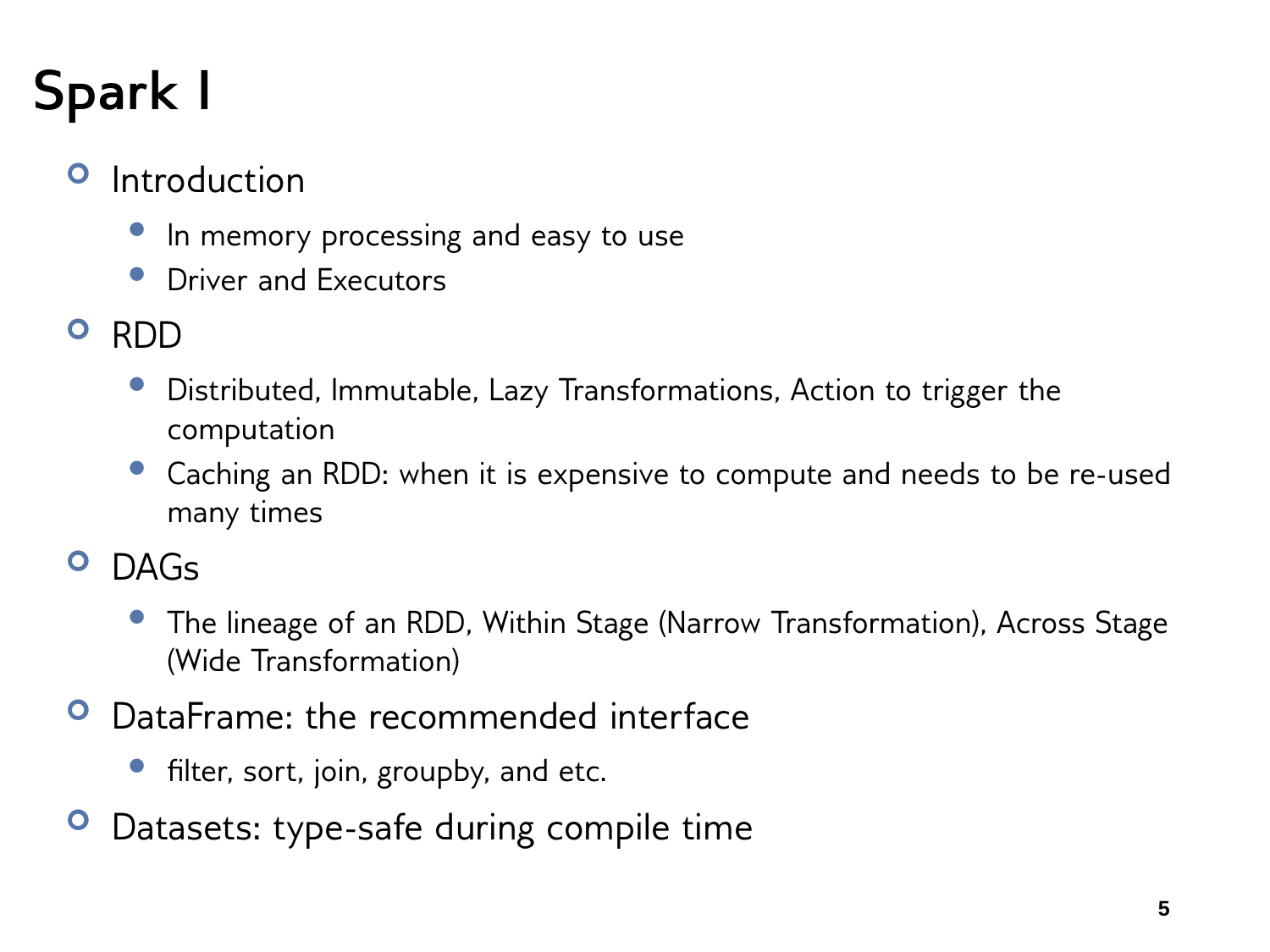

# Spark I
Introduction
In memory processing and easy to use
Driver and Executors
RDD
Distributed, Immutable, Lazy Transformations, Action to trigger the computation
Caching an RDD: when it is expensive to compute and needs to be re-used many times
DAGs
The lineage of an RDD, Within Stage (Narrow Transformation), Across Stage (Wide Transformation)
DataFrame: the recommended interface
filter, sort, join, groupby, and etc.
Datasets: type-safe during compile time
5